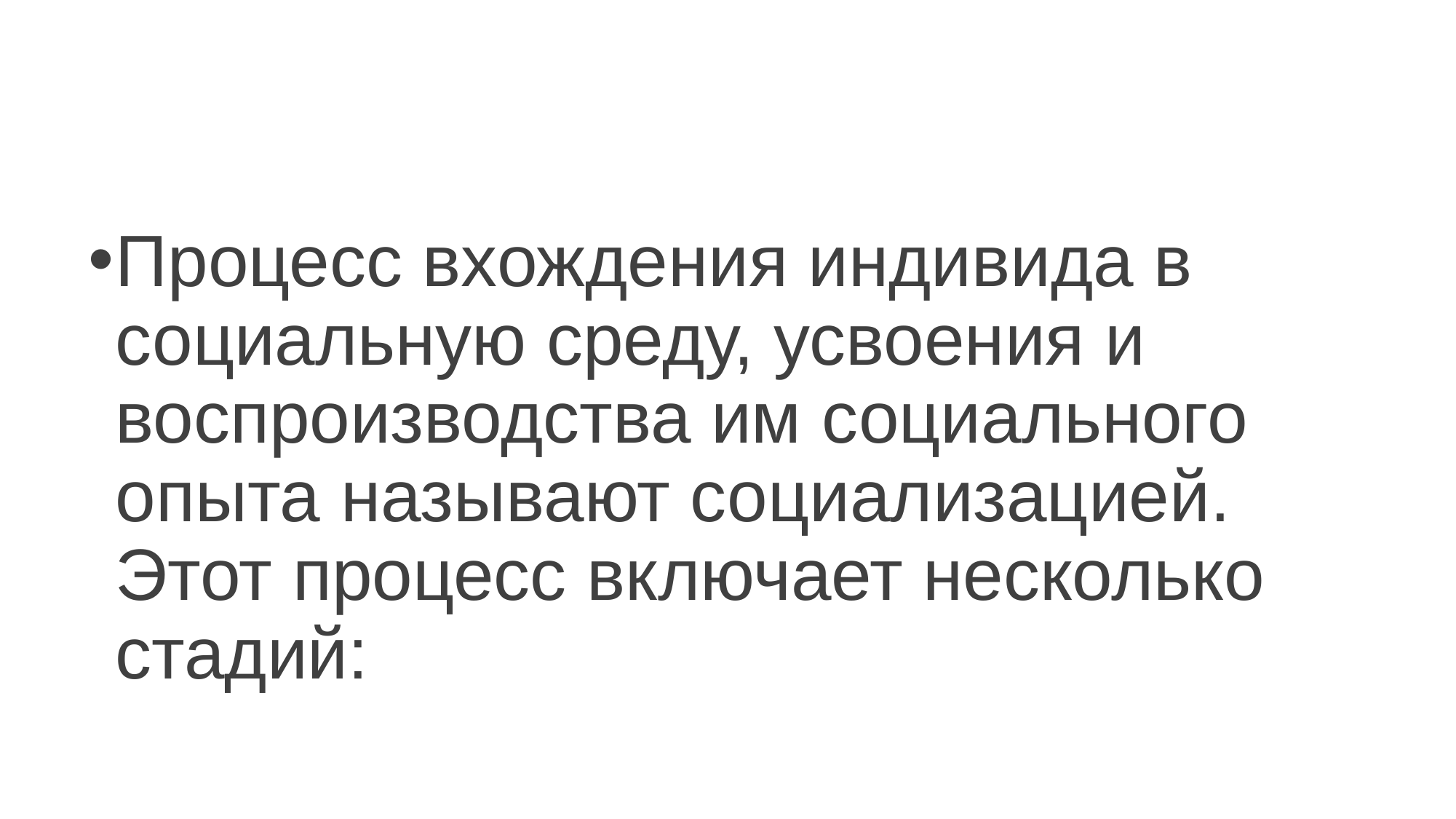

#
Процесс вхождения индивида в социальную среду, усвоения и воспроизводства им социального опыта называют социализацией. Этот процесс включает несколько стадий: